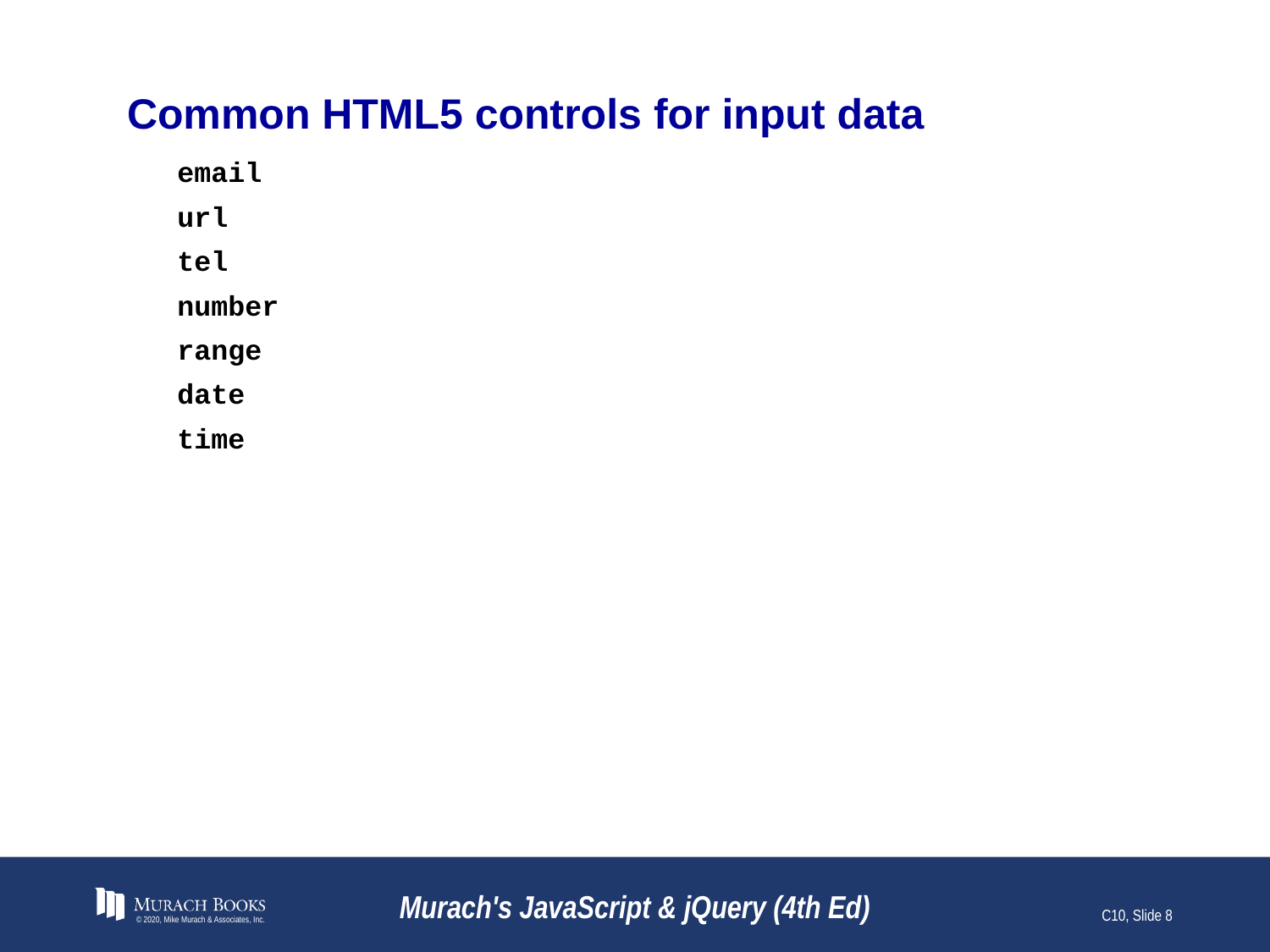

# Common HTML5 controls for input data
email
url
tel
number
range
date
time

© 2020, Mike Murach & Associates, Inc.
Murach's JavaScript & jQuery (4th Ed)

C10, Slide 8